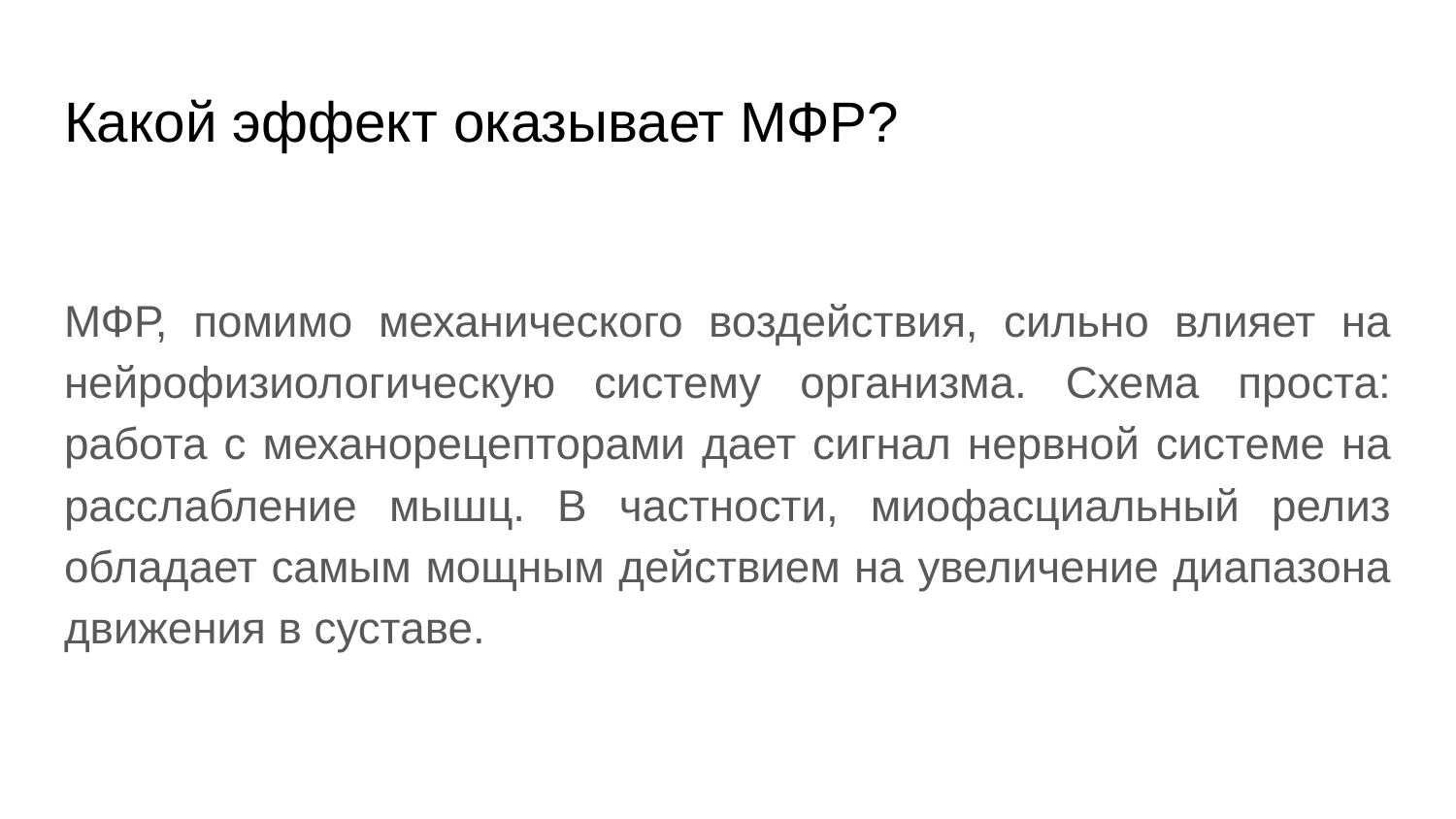

# Какой эффект оказывает МФР?
МФР, помимо механического воздействия, сильно влияет на нейрофизиологическую систему организма. Схема проста: работа с механорецепторами дает сигнал нервной системе на расслабление мышц. В частности, миофасциальный релиз обладает самым мощным действием на увеличение диапазона движения в суставе.